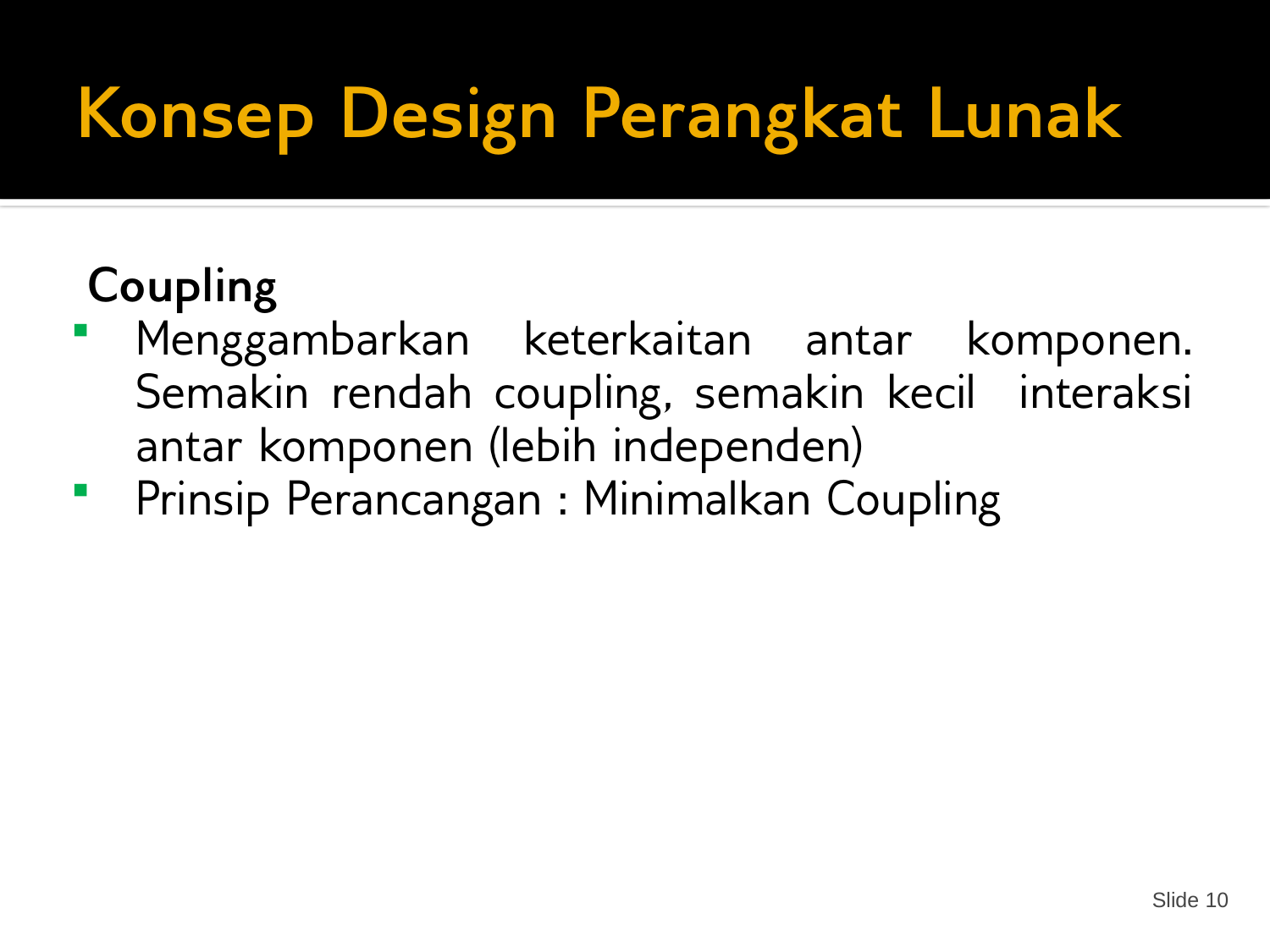

# Konsep Design Perangkat Lunak
Coupling
Menggambarkan keterkaitan antar komponen. Semakin rendah coupling, semakin kecil  interaksi antar komponen (lebih independen)
Prinsip Perancangan : Minimalkan Coupling

Slide 10